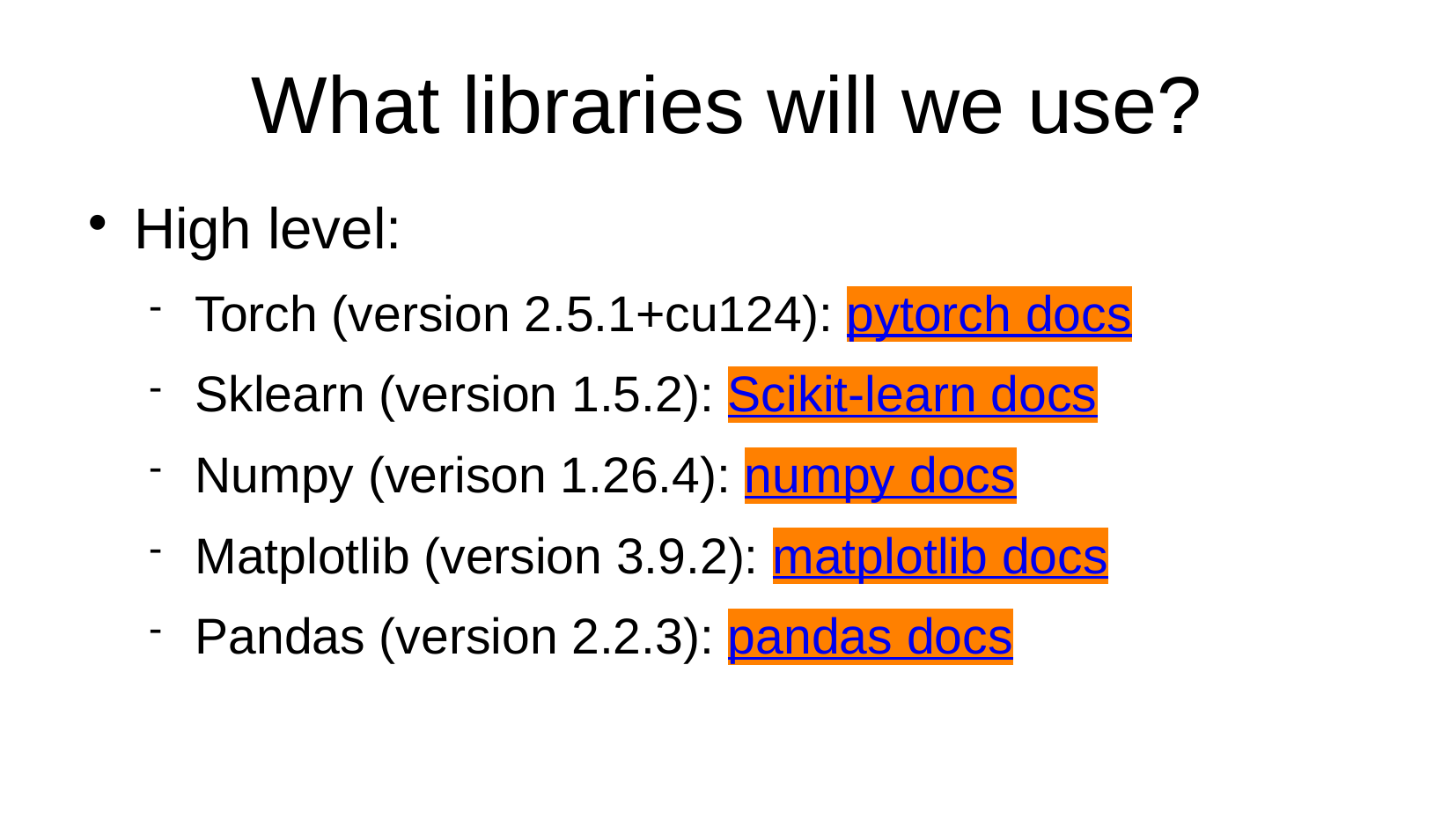

# What libraries will we use?
High level:
Torch (version 2.5.1+cu124): pytorch docs
Sklearn (version 1.5.2): Scikit-learn docs
Numpy (verison 1.26.4): numpy docs
Matplotlib (version 3.9.2): matplotlib docs
Pandas (version 2.2.3): pandas docs